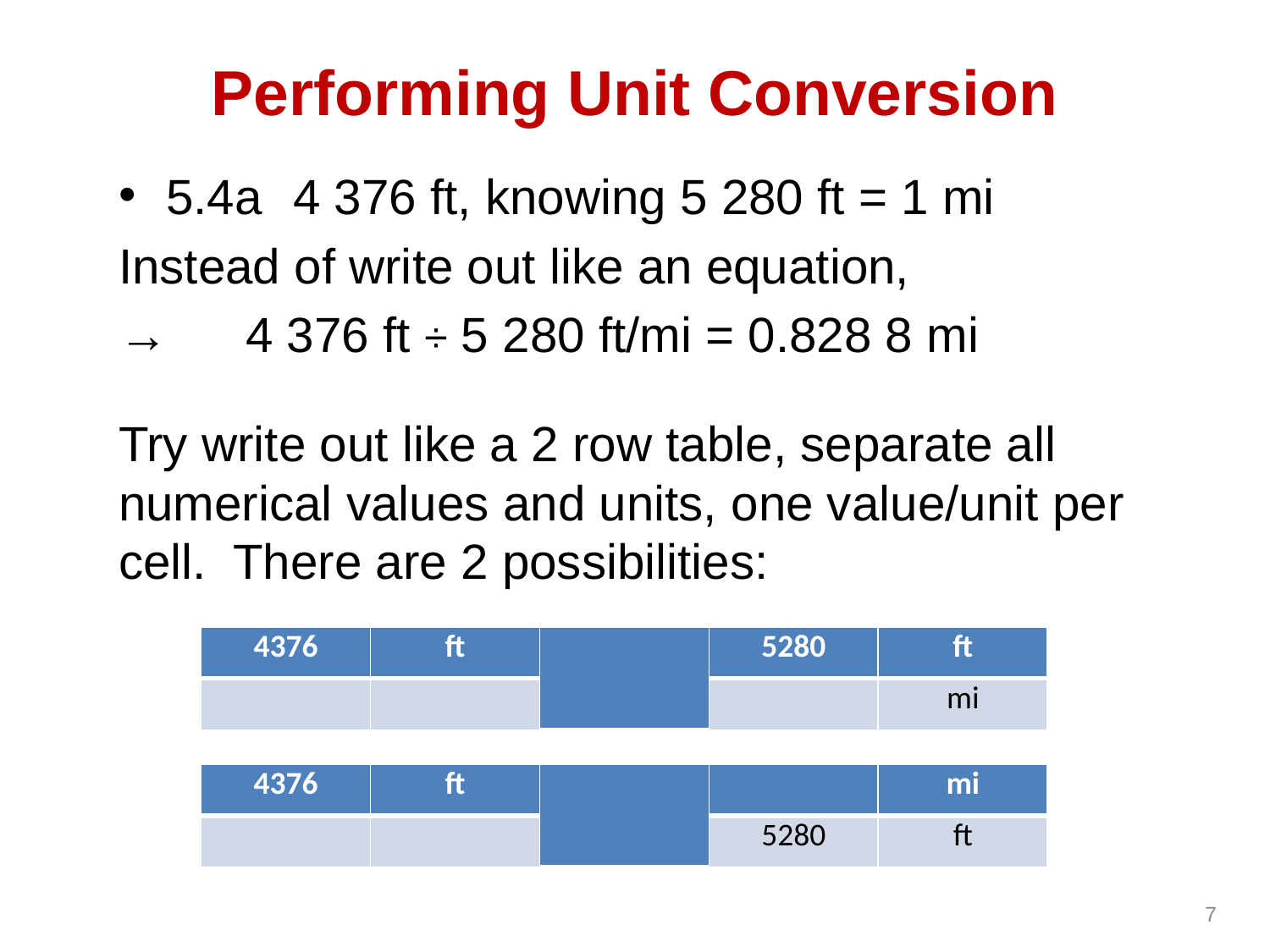

# Performing Unit Conversion
5.4a	4 376 ft, knowing 5 280 ft = 1 mi
Instead of write out like an equation,
→	4 376 ft ÷ 5 280 ft/mi = 0.828 8 mi

Try write out like a 2 row table, separate all numerical values and units, one value/unit per cell.  There are 2 possibilities:

| 4376 | ft |  | 5280 | ft |
| --- | --- | --- | --- | --- |
|  |  |  |  | mi |
| 4376 | ft |  |  | mi |
| --- | --- | --- | --- | --- |
|  |  |  | 5280 | ft |
7